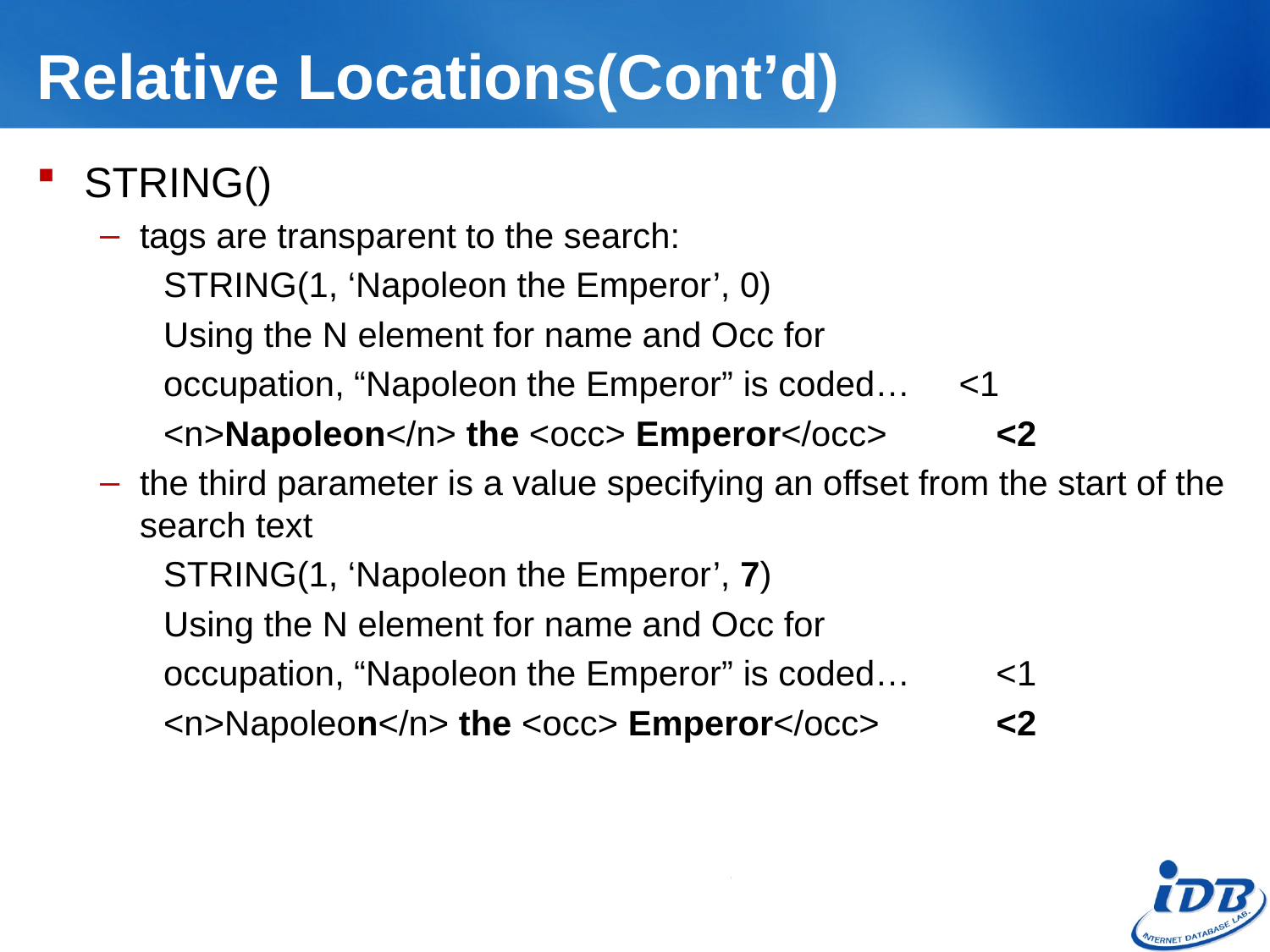

# Relative Locations(Cont’d)
STRING()
tags are transparent to the search:
STRING(1, ‘Napoleon the Emperor’, 0)
Using the N element for name and Occ for
occupation, “Napoleon the Emperor” is coded…     <1
<n>Napoleon</n> the <occ> Emperor</occ>	    <2
the third parameter is a value specifying an offset from the start of the search text
STRING(1, ‘Napoleon the Emperor’, 7)
Using the N element for name and Occ for
occupation, “Napoleon the Emperor” is coded… 	    <1
<n>Napoleon</n> the <occ> Emperor</occ>	    <2